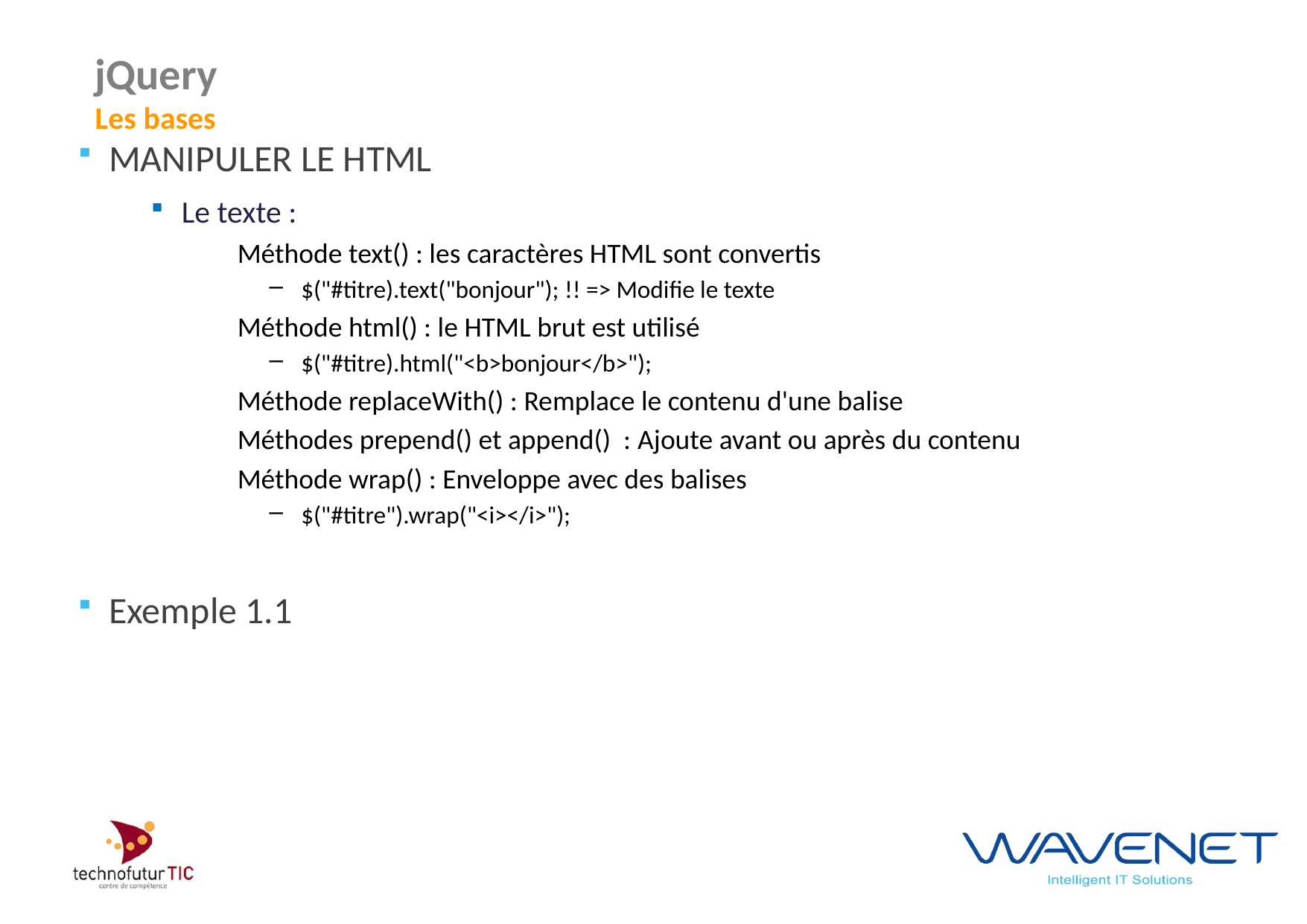

jQuery
Les bases
MANIPULER LE HTML
Le texte :
Méthode text() : les caractères HTML sont convertis
$("#titre).text("bonjour"); !! => Modifie le texte
Méthode html() : le HTML brut est utilisé
$("#titre).html("<b>bonjour</b>");
Méthode replaceWith() : Remplace le contenu d'une balise
Méthodes prepend() et append()  : Ajoute avant ou après du contenu
Méthode wrap() : Enveloppe avec des balises
$("#titre").wrap("<i></i>");

Exemple 1.1